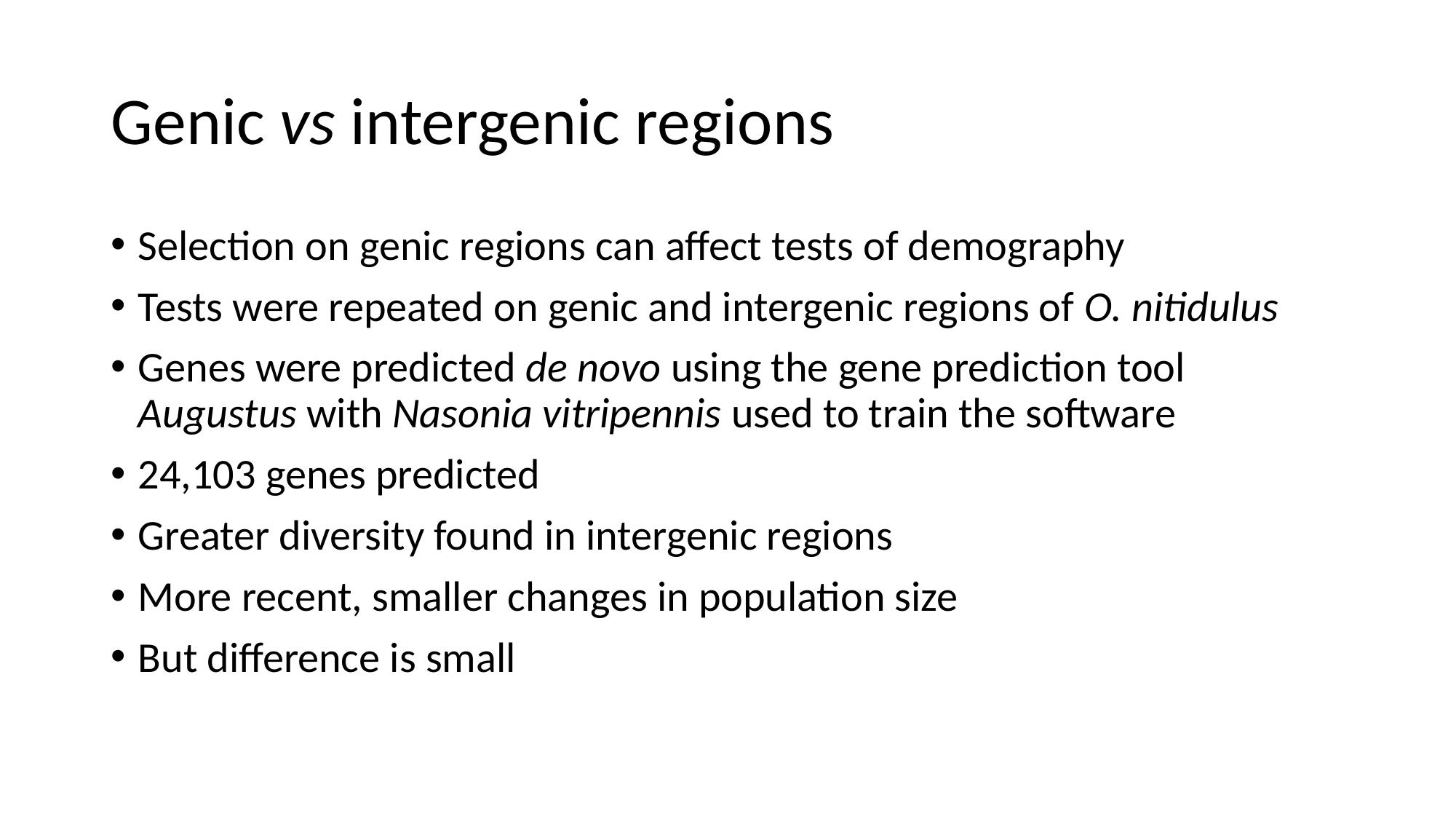

# Genic vs intergenic regions
Selection on genic regions can affect tests of demography
Tests were repeated on genic and intergenic regions of O. nitidulus
Genes were predicted de novo using the gene prediction tool Augustus with Nasonia vitripennis used to train the software
24,103 genes predicted
Greater diversity found in intergenic regions
More recent, smaller changes in population size
But difference is small